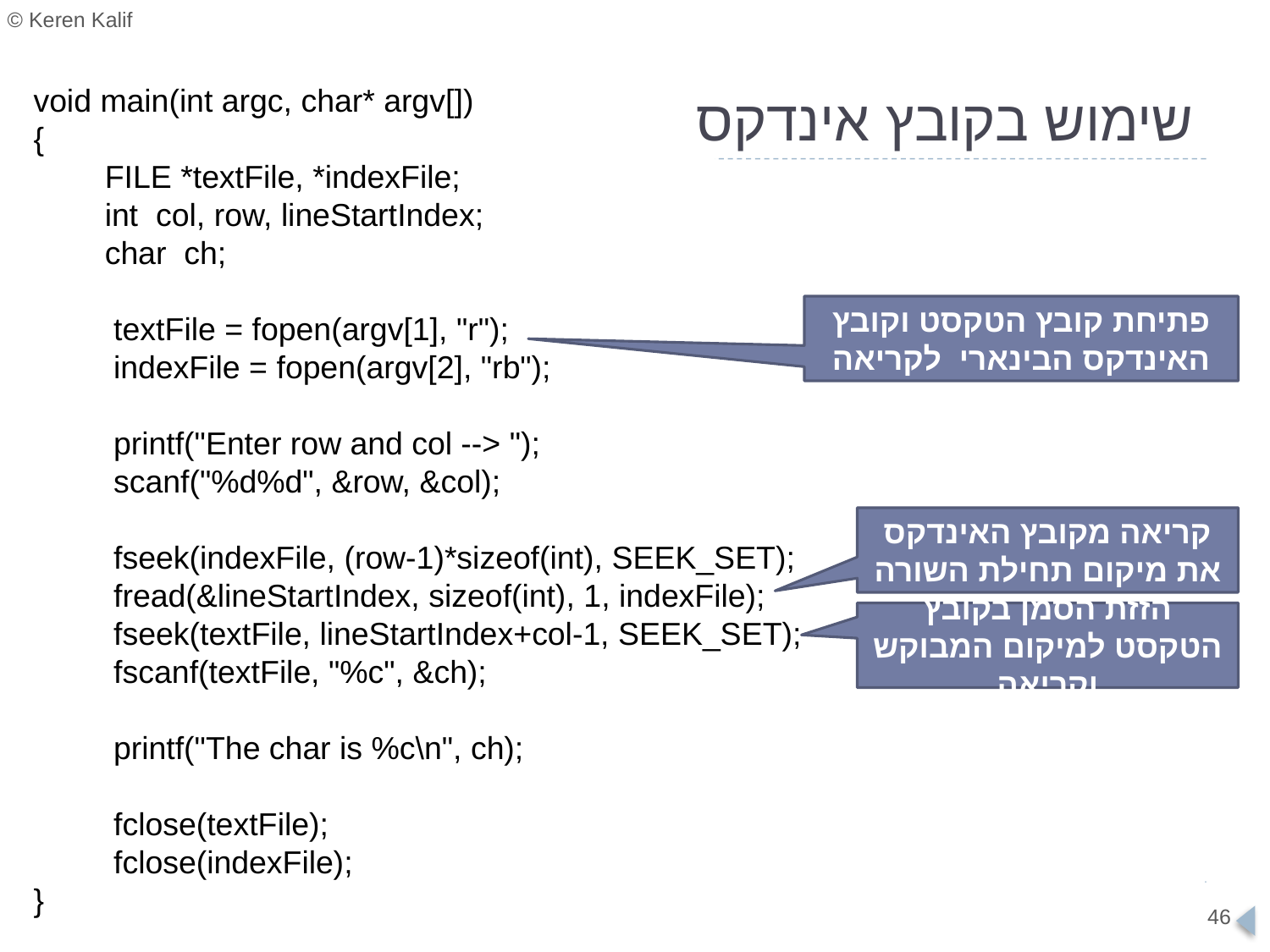

# שימוש בקובץ אינדקס
void main(int argc, char* argv[])
{
        FILE *textFile, *indexFile;
        int  col, row, lineStartIndex;
        char  ch;

         textFile = fopen(argv[1], "r");
         indexFile = fopen(argv[2], "rb");

         printf("Enter row and col --> ");
         scanf("%d%d", &row, &col);

         fseek(indexFile, (row-1)*sizeof(int), SEEK_SET);
         fread(&lineStartIndex, sizeof(int), 1, indexFile);
         fseek(textFile, lineStartIndex+col-1, SEEK_SET);
         fscanf(textFile, "%c", &ch);

         printf("The char is %c\n", ch);

         fclose(textFile);
         fclose(indexFile);
}

פתיחת קובץ הטקסט וקובץ האינדקס הבינארי  לקריאה
קריאה מקובץ האינדקס את מיקום תחילת השורה
הזזת הסמן בקובץ הטקסט למיקום המבוקש וקריאה